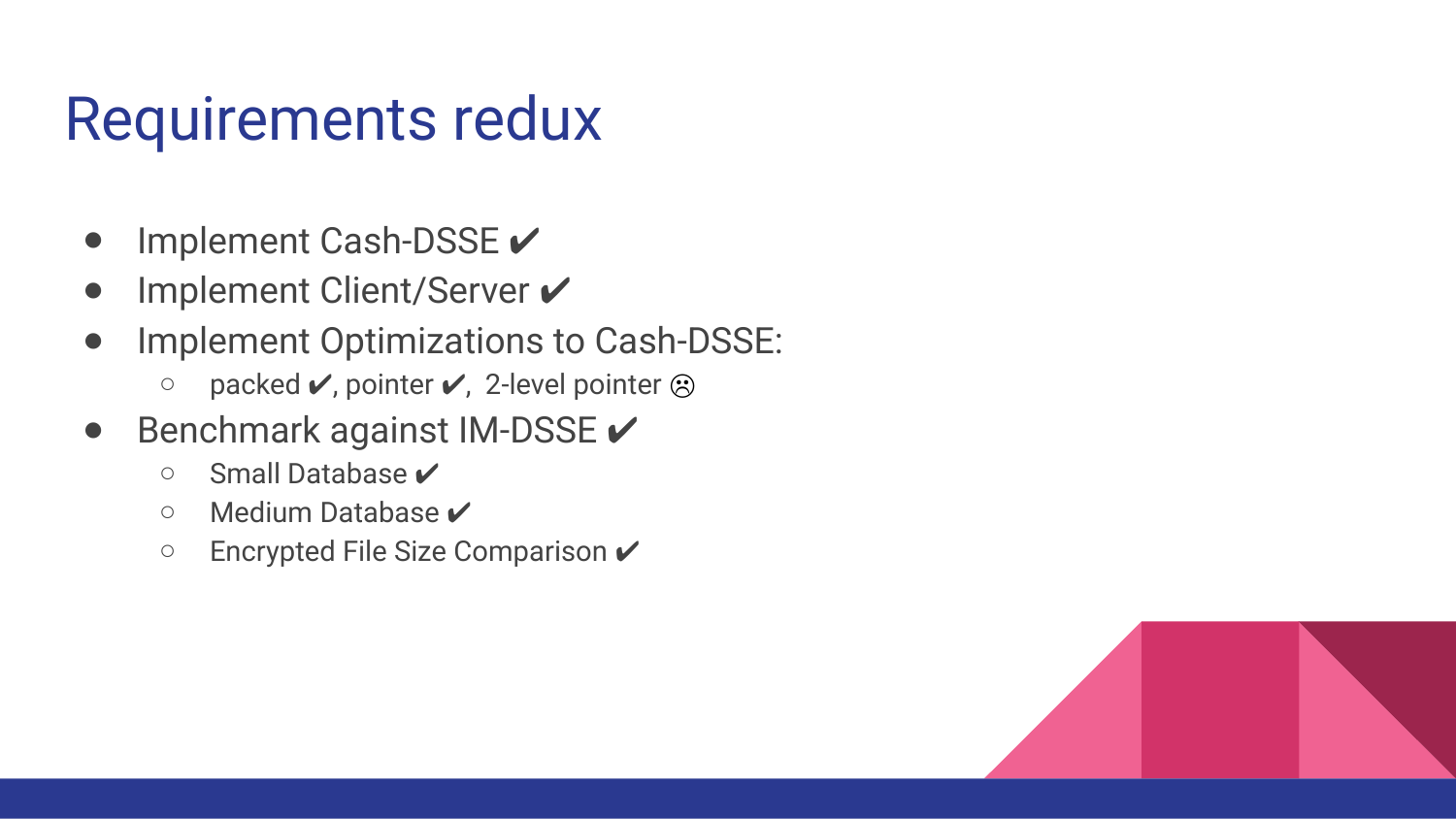

# Requirements redux
Implement Cash-DSSE ✔
Implement Client/Server ✔
Implement Optimizations to Cash-DSSE:
packed ✔, pointer ✔,  2-level pointer ☹️
Benchmark against IM-DSSE ✔
Small Database ✔
Medium Database ✔
Encrypted File Size Comparison ✔